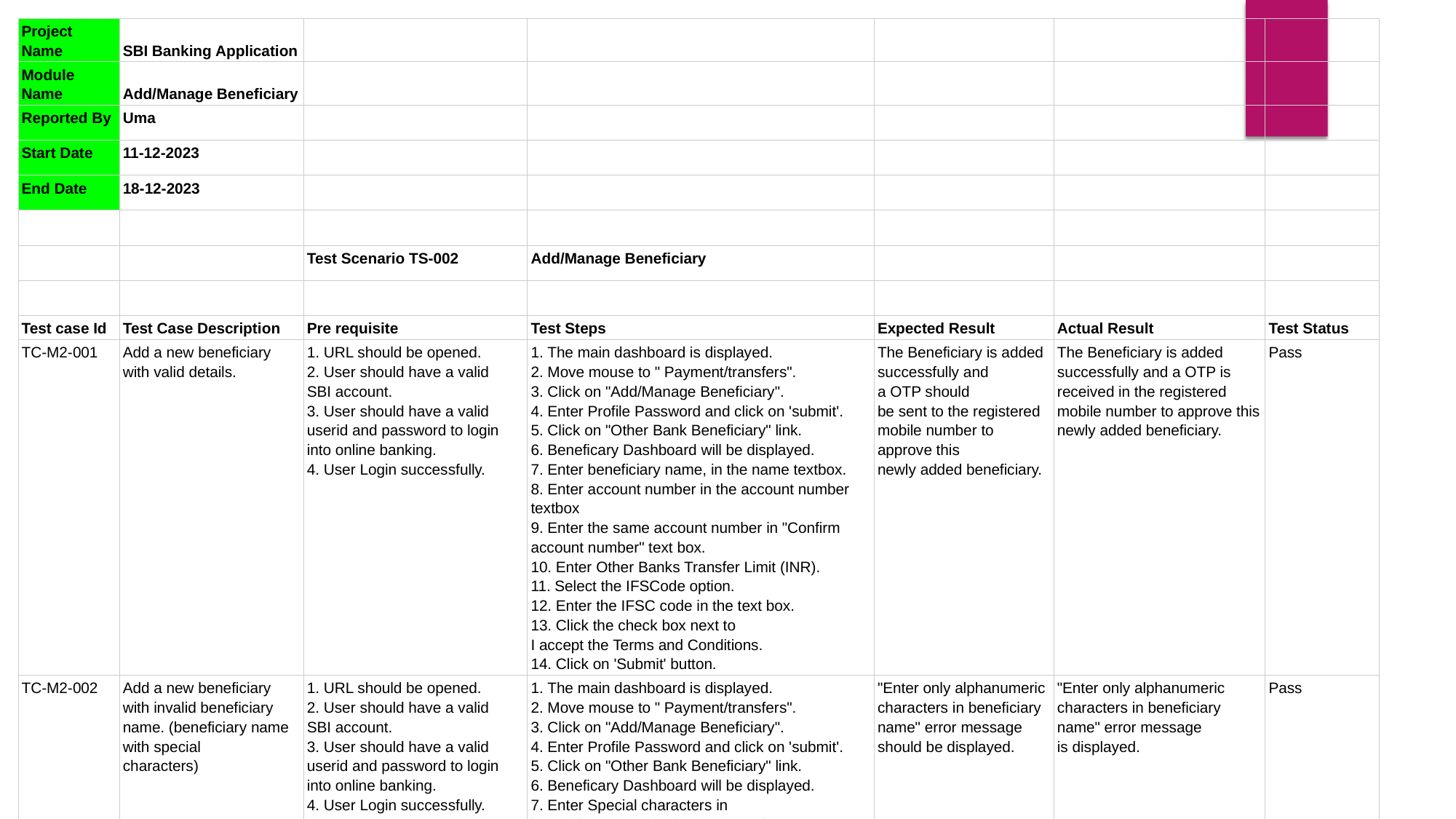

| Project Name | SBI Banking Application |  |  |  |  |  |
| --- | --- | --- | --- | --- | --- | --- |
| Module Name | Add/Manage Beneficiary |  |  |  |  |  |
| Reported By | Uma |  |  |  |  |  |
| Start Date | 11-12-2023 |  |  |  |  |  |
| End Date | 18-12-2023 |  |  |  |  |  |
|  |  |  |  |  |  |  |
|  |  | Test Scenario TS-002 | Add/Manage Beneficiary |  |  |  |
|  |  |  |  |  |  |  |
| Test case Id | Test Case Description | Pre requisite | Test Steps | Expected Result | Actual Result | Test Status |
| TC-M2-001 | Add a new beneficiary with valid details. | 1. URL should be opened. 2. User should have a valid SBI account. 3. User should have a valid userid and password to login into online banking. 4. User Login successfully. | 1. The main dashboard is displayed. 2. Move mouse to " Payment/transfers". 3. Click on "Add/Manage Beneficiary". 4. Enter Profile Password and click on 'submit'. 5. Click on "Other Bank Beneficiary" link. 6. Beneficary Dashboard will be displayed. 7. Enter beneficiary name, in the name textbox. 8. Enter account number in the account number textbox 9. Enter the same account number in "Confirm account number" text box. 10. Enter Other Banks Transfer Limit (INR). 11. Select the IFSCode option. 12. Enter the IFSC code in the text box. 13. Click the check box next to I accept the Terms and Conditions. 14. Click on 'Submit' button. | The Beneficiary is added successfully and a OTP should be sent to the registered mobile number to approve this newly added beneficiary. | The Beneficiary is added successfully and a OTP is received in the registered mobile number to approve this newly added beneficiary. | Pass |
| TC-M2-002 | Add a new beneficiary with invalid beneficiary name. (beneficiary name with special characters) | 1. URL should be opened. 2. User should have a valid SBI account. 3. User should have a valid userid and password to login into online banking. 4. User Login successfully. | 1. The main dashboard is displayed. 2. Move mouse to " Payment/transfers". 3. Click on "Add/Manage Beneficiary". 4. Enter Profile Password and click on 'submit'. 5. Click on "Other Bank Beneficiary" link. 6. Beneficary Dashboard will be displayed. 7. Enter Special characters in beneficiary name, in the name textbox. 8. Enter account number in the account number textbox 9. Enter the same account number in "Confirm account number" text box. 10. Enter Other Banks Transfer Limit (INR). 11. Select the IFSCode option. 12. Enter the IFSC code in the text box. 13. Click the check box next to I accept the Terms and Conditions. 14. Click on Submit button. | "Enter only alphanumeric characters in beneficiary name" error message should be displayed. | "Enter only alphanumeric characters in beneficiary name" error message is displayed. | Pass |
| TC-M2-003 | Add a new beneficiary with invalid IFSC code. (IFSC code with special characters) | 1. URL should be opened. 2. User should have a valid SBI account. 3. User should have a valid userid and password to login into online banking. 4. User Login successfully. | 1. The main dashboard is displayed. 2. Move mouse to " Payment/transfers". 3. Click on "Add/Manage Beneficiary". 4. Enter Profile Password and click on 'submit'. 5. Click on "Other Bank Beneficiary" link. 6. Beneficary Dashboard will be displayed. 7. Enter beneficiary name, in the name textbox. 8. Enter account number in the account number textbox 9. Enter the same account number in "Confirm account number" text box. 10. Enter Other Banks Transfer Limit (INR). 11. Select the IFSCode option. 12. Enter an invalid IFSC code in the text box. 13. Click the check box next to I accept the Terms and Conditions. 14. Click on Submit button. | Enter a valid "IFSC code" error message should be displayed. | Enter a valid "IFSC code" error message is displayed. | Pass |
| TC-M2-004 | Add a duplicate beneficiary details | 1. URL should be opened. 2. User should have a valid SBI account. 3. User should have a valid userid and password to login into online banking. 4. User Login successfully. | 1. The main dashboard is displayed. 2. Move mouse to " Payment/transfers". 3. Click on "Add/Manage Beneficiary". 4. Enter Profile Password and click on 'submit'. 5. Click on "Other Bank Beneficiary" link. 6. Beneficary Dashboard will be displayed. 7. Enter beneficiary name, in the name textbox. 8. Enter account number in the account number textbox 9. Enter the same account number in "Confirm account number" text box. 10. Enter Other Banks Transfer Limit (INR). 11. Select the IFSCode option. 12. Enter the IFSC code in the text box. 13. Click the check box next to I accept the Terms and Conditions. 14. Click on Submit button. | Beneficiary already exists message should be displayed. | Beneficiary already exists message is displayed. | Pass |